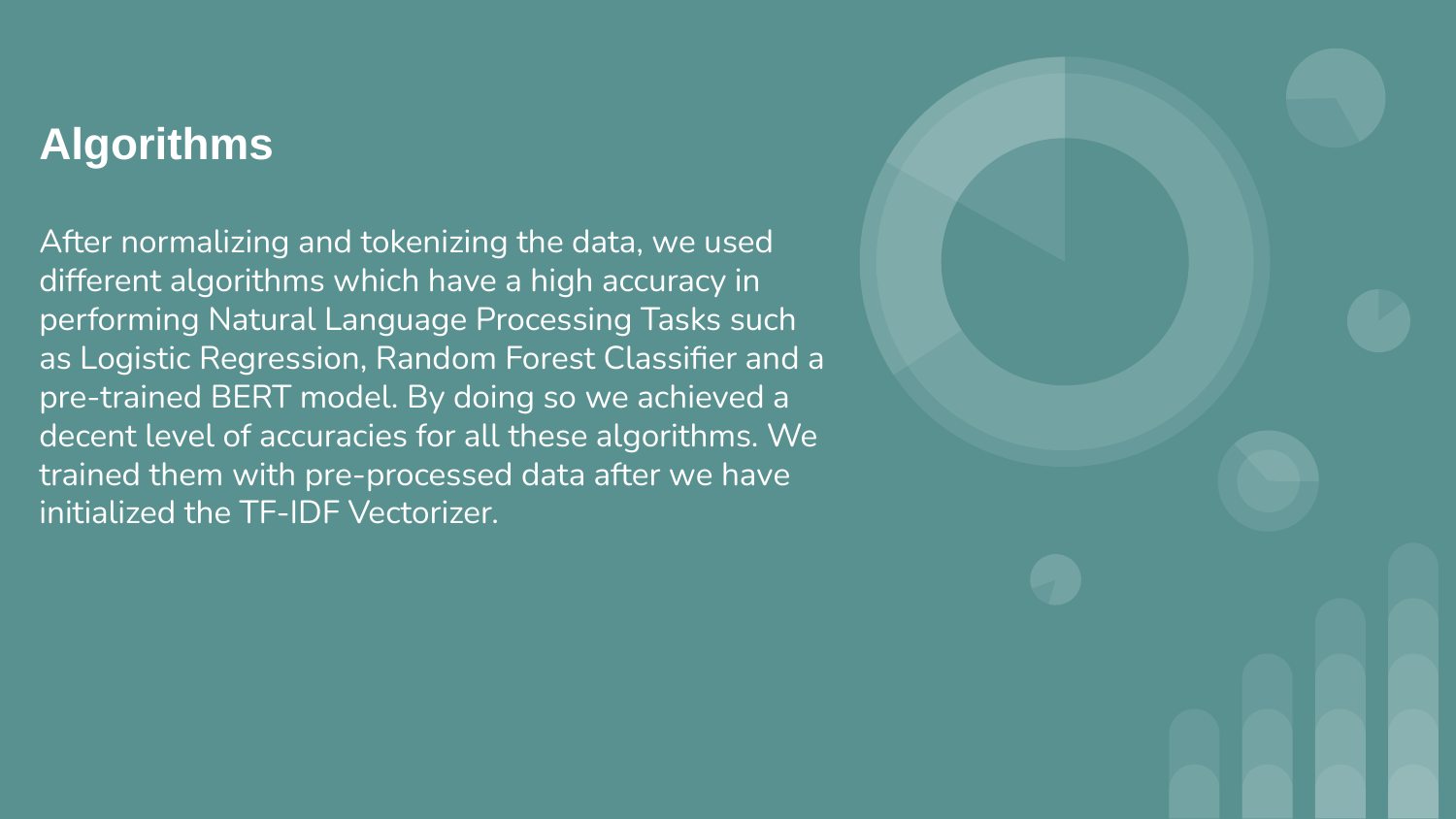

# Algorithms
After normalizing and tokenizing the data, we used different algorithms which have a high accuracy in performing Natural Language Processing Tasks such as Logistic Regression, Random Forest Classifier and a pre-trained BERT model. By doing so we achieved a decent level of accuracies for all these algorithms. We trained them with pre-processed data after we have initialized the TF-IDF Vectorizer.